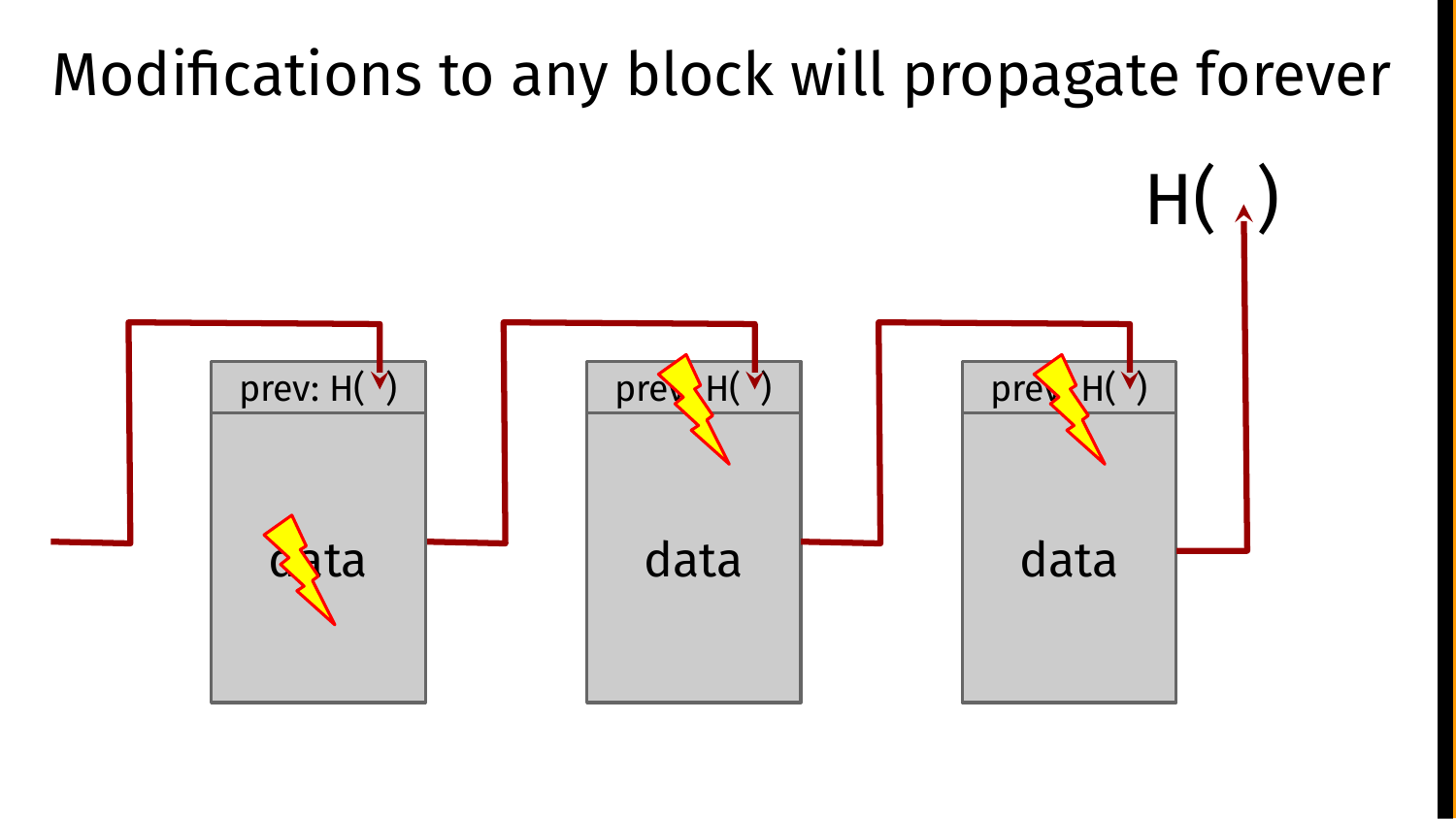

Modifications to any block will propagate forever
H(  )

prev: H(  )
data
prev: H(  )
data
prev: H(  )
data